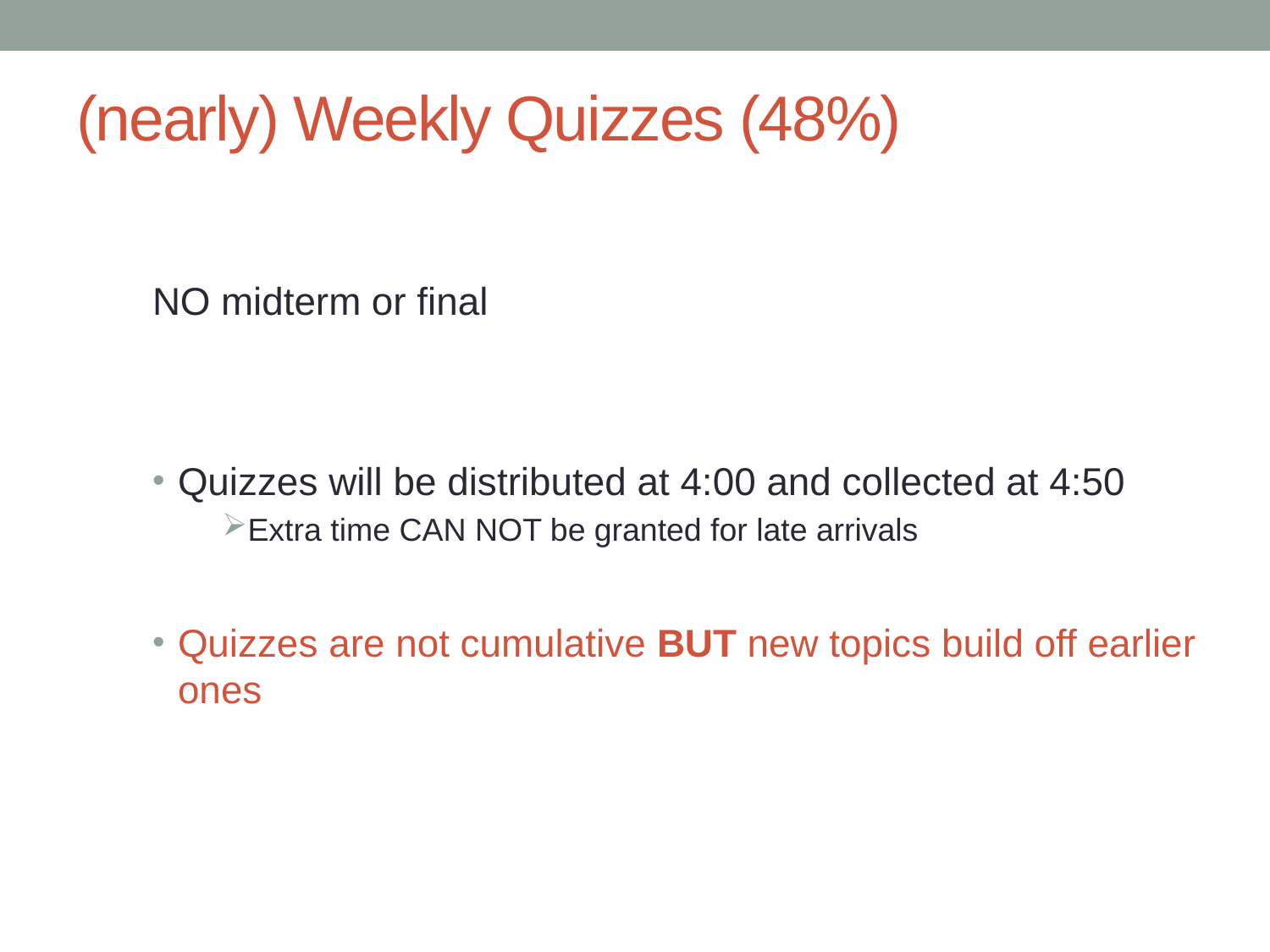

# (nearly) Weekly Quizzes (48%)
NO midterm or final

Quizzes will be distributed at 4:00 and collected at 4:50
Extra time CAN NOT be granted for late arrivals

Quizzes are not cumulative BUT new topics build off earlier ones